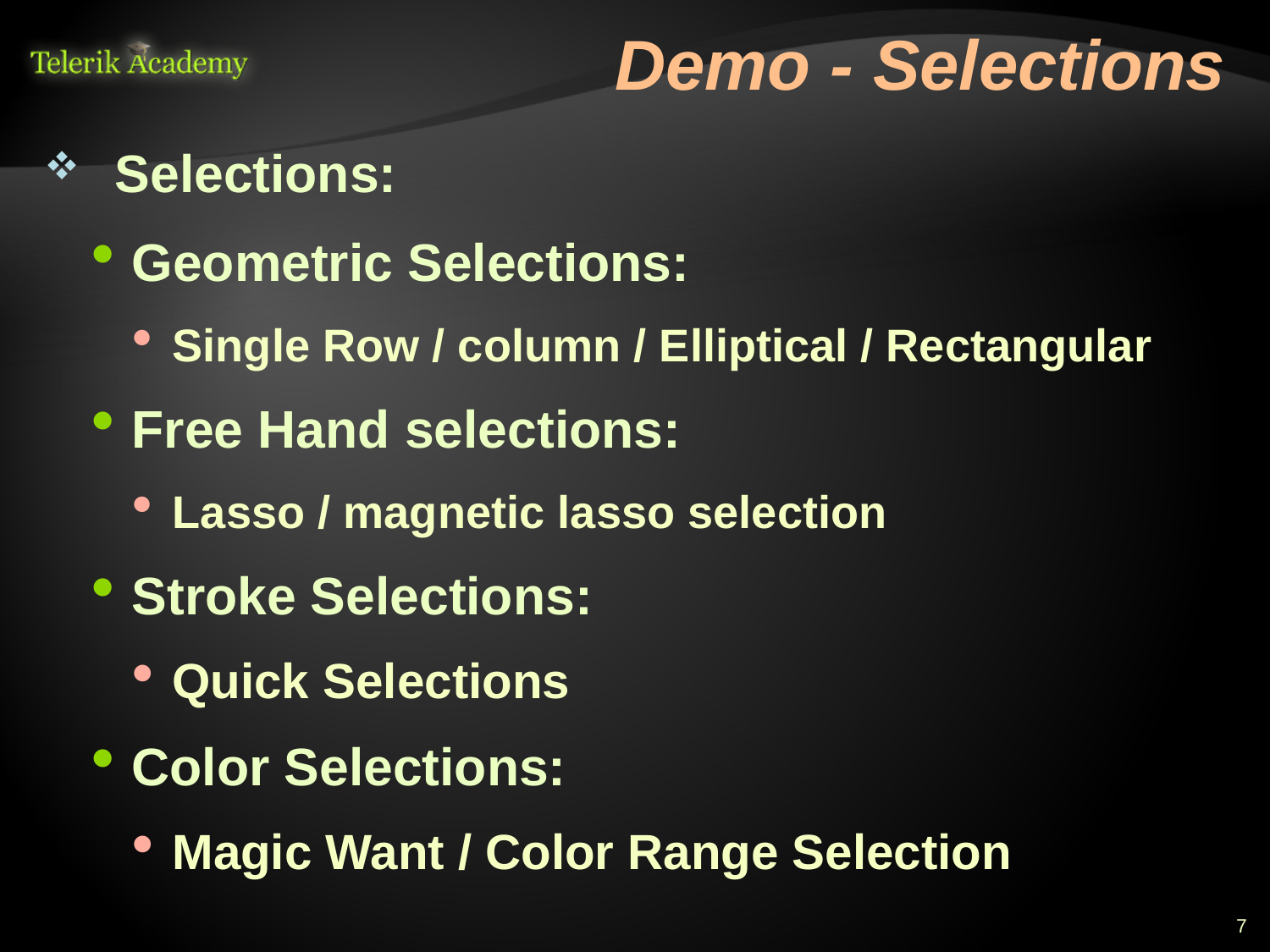

# Demo - Selections
  Selections:
Geometric Selections:
Single Row / column / Elliptical / Rectangular
Free Hand selections:
Lasso / magnetic lasso selection
Stroke Selections:
Quick Selections
Color Selections:
Magic Want / Color Range Selection

7